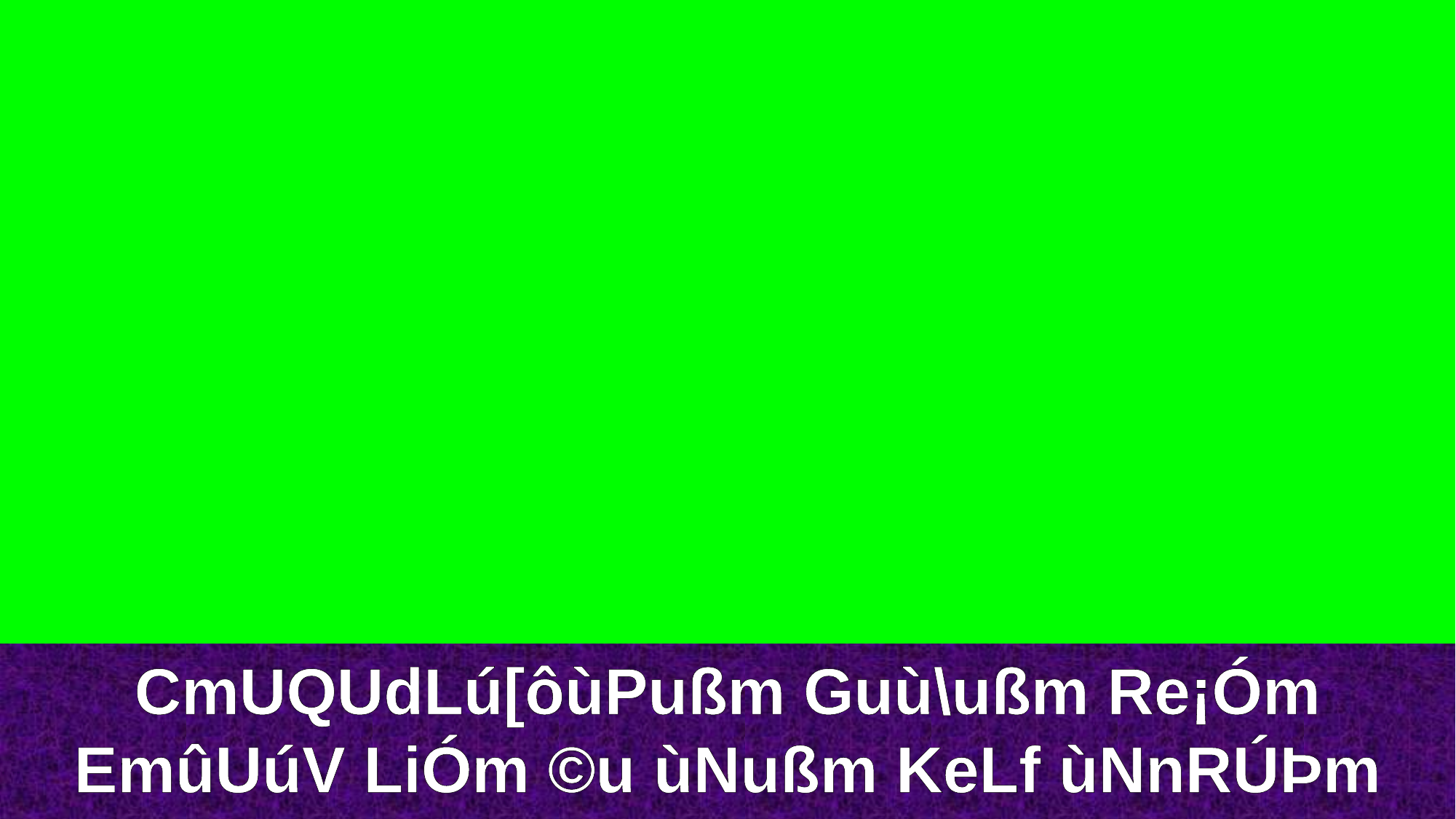

CmUQUdLú[ôùPußm Guù\ußm Re¡Óm EmûUúV LiÓm ©u ùNußm KeLf ùNnRÚÞm